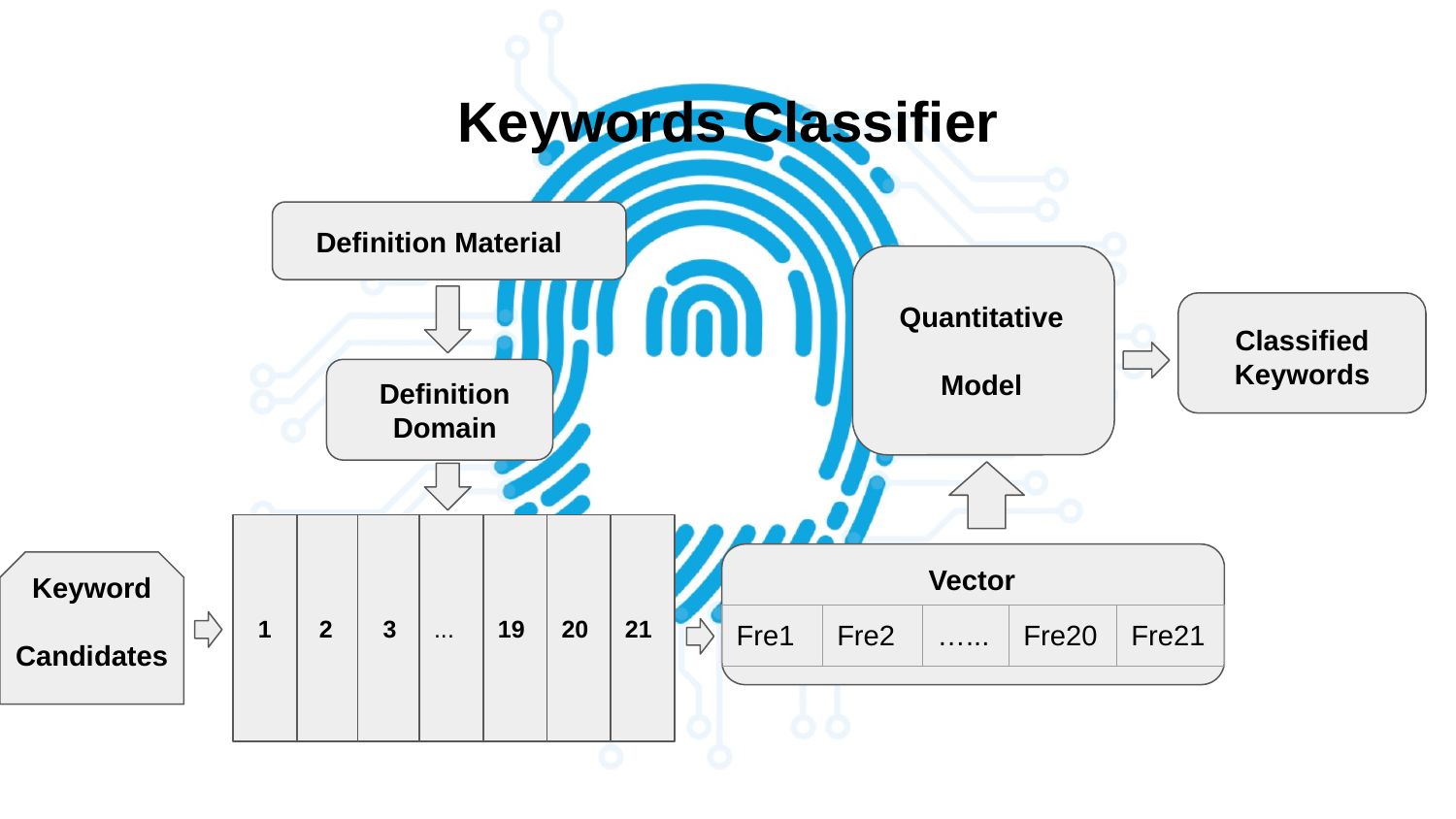

# Keywords Classifier

Definition Material

Quantitative

Model

Classified
Keywords

Definition Domain

...
19
20
21
1
2
3

Vector

Keyword

Candidates

| Fre1 | Fre2 | …... | Fre20 | Fre21 |
| --- | --- | --- | --- | --- |